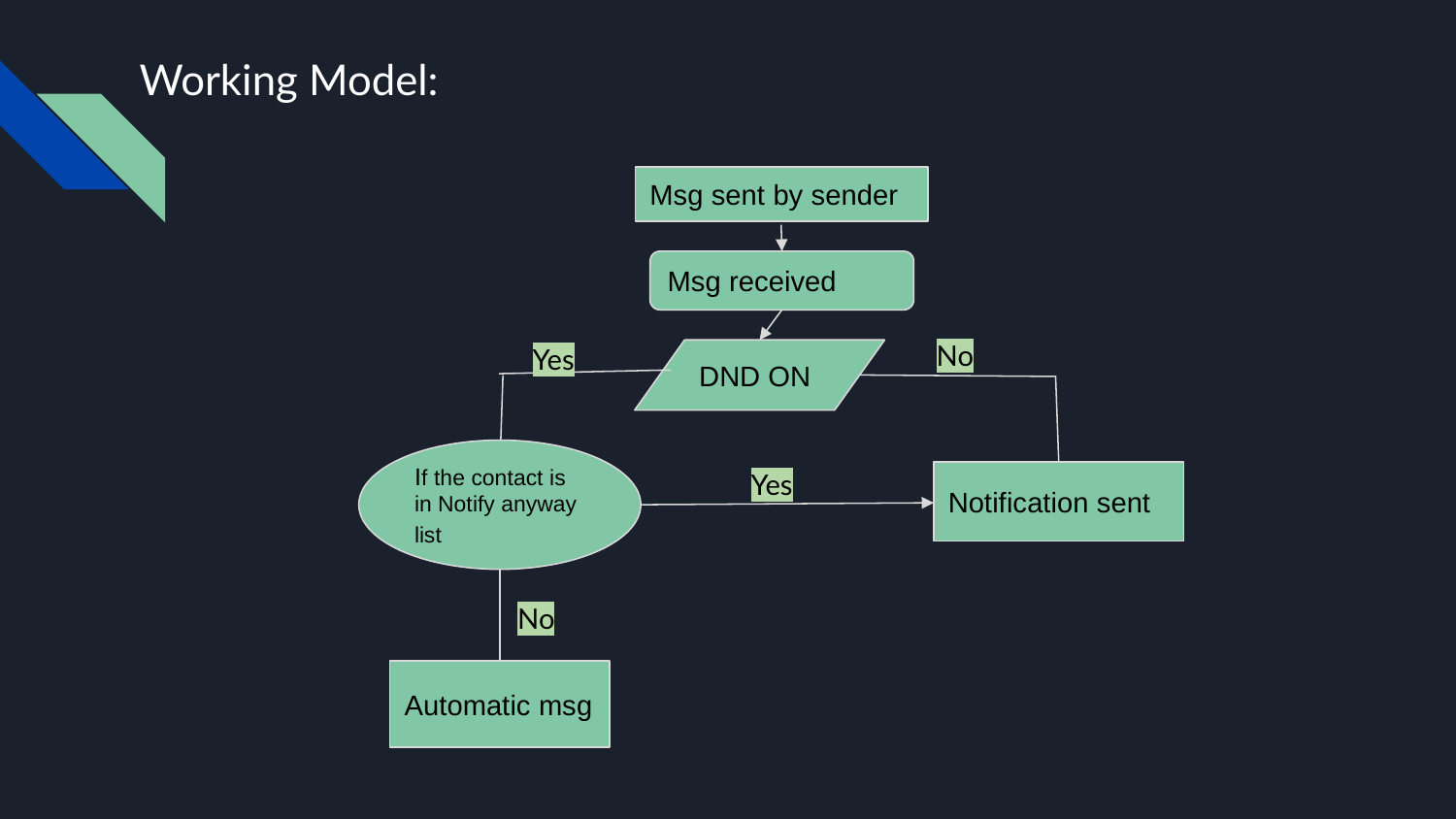

Working Model:
Msg sent by sender
Msg received
No
Yes
DND ON
If the contact is in Notify anyway list
Yes
Notification sent
No
Automatic msg